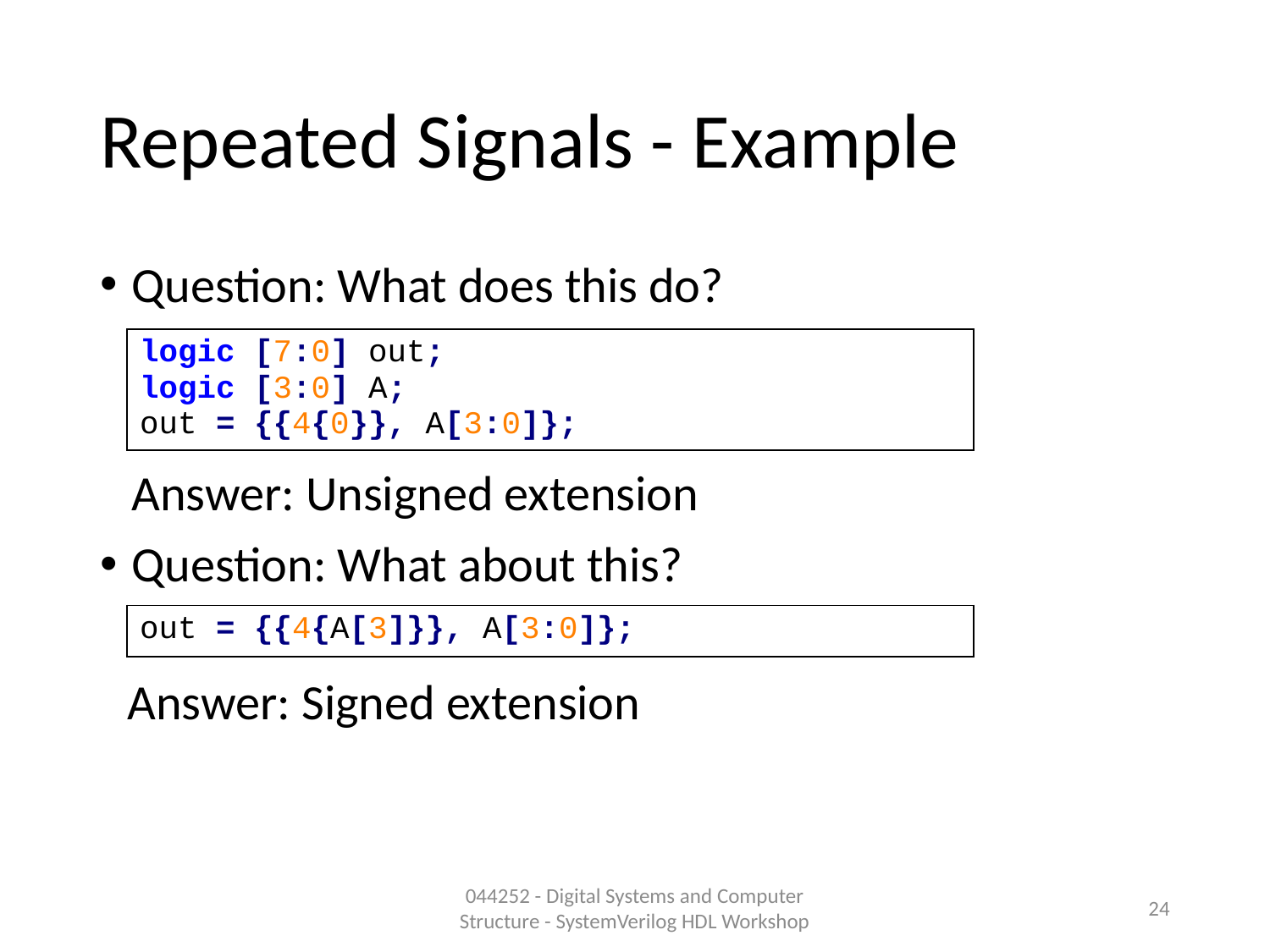

# Repeated Signals - Example
Question: What does this do?

	Answer: Unsigned extension
Question: What about this?

 Answer: Signed extension
| logic [7:0] out; logic [3:0] A; out = {{4{0}}, A[3:0]}; |
| --- |
| out = {{4{A[3]}}, A[3:0]}; |
| --- |
044252 - Digital Systems and Computer Structure - SystemVerilog HDL Workshop
24